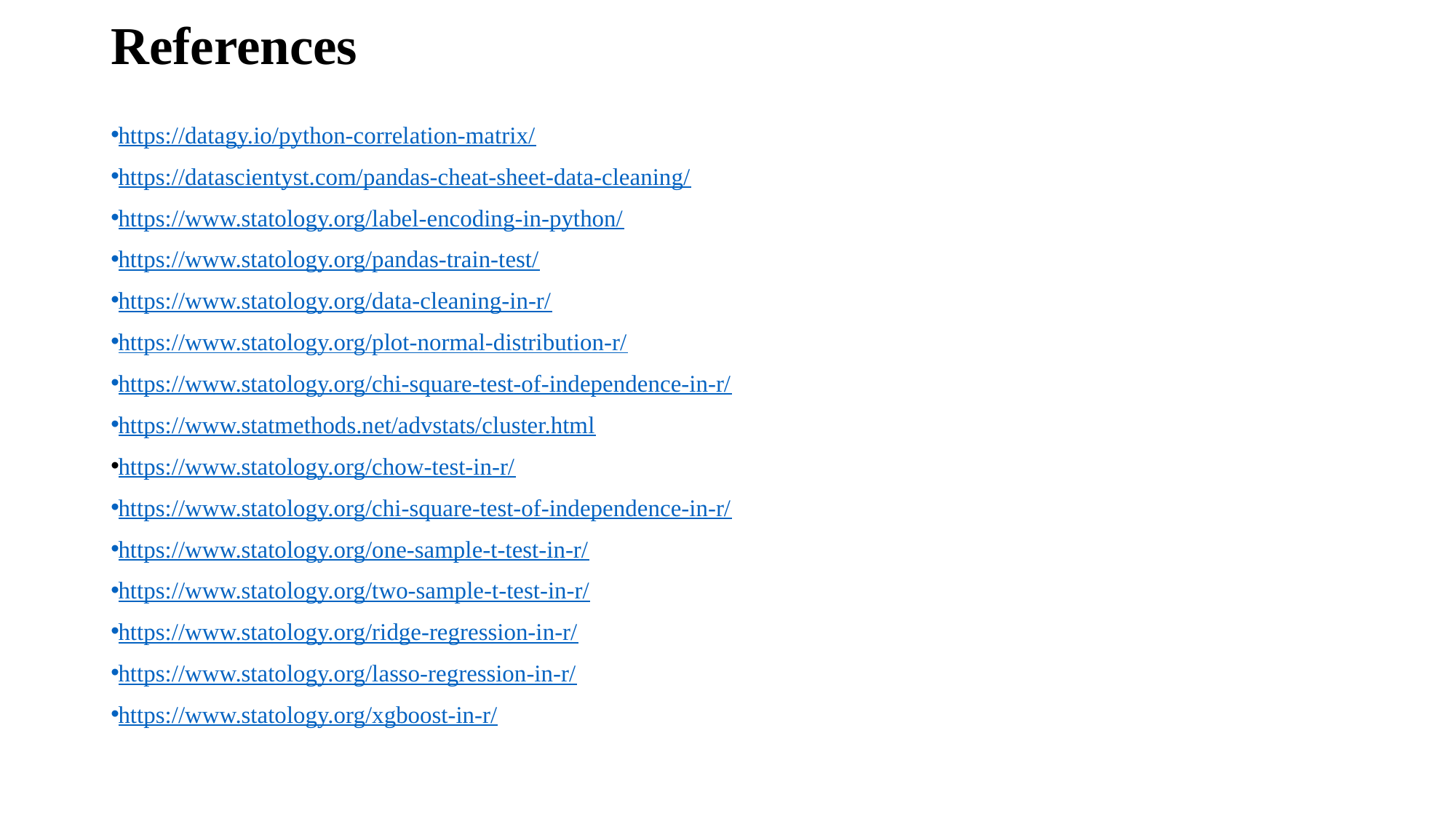

# References
https://datagy.io/python-correlation-matrix/
https://datascientyst.com/pandas-cheat-sheet-data-cleaning/
https://www.statology.org/label-encoding-in-python/
https://www.statology.org/pandas-train-test/
https://www.statology.org/data-cleaning-in-r/
https://www.statology.org/plot-normal-distribution-r/
https://www.statology.org/chi-square-test-of-independence-in-r/
https://www.statmethods.net/advstats/cluster.html
https://www.statology.org/chow-test-in-r/
https://www.statology.org/chi-square-test-of-independence-in-r/
https://www.statology.org/one-sample-t-test-in-r/
https://www.statology.org/two-sample-t-test-in-r/
https://www.statology.org/ridge-regression-in-r/
https://www.statology.org/lasso-regression-in-r/
https://www.statology.org/xgboost-in-r/